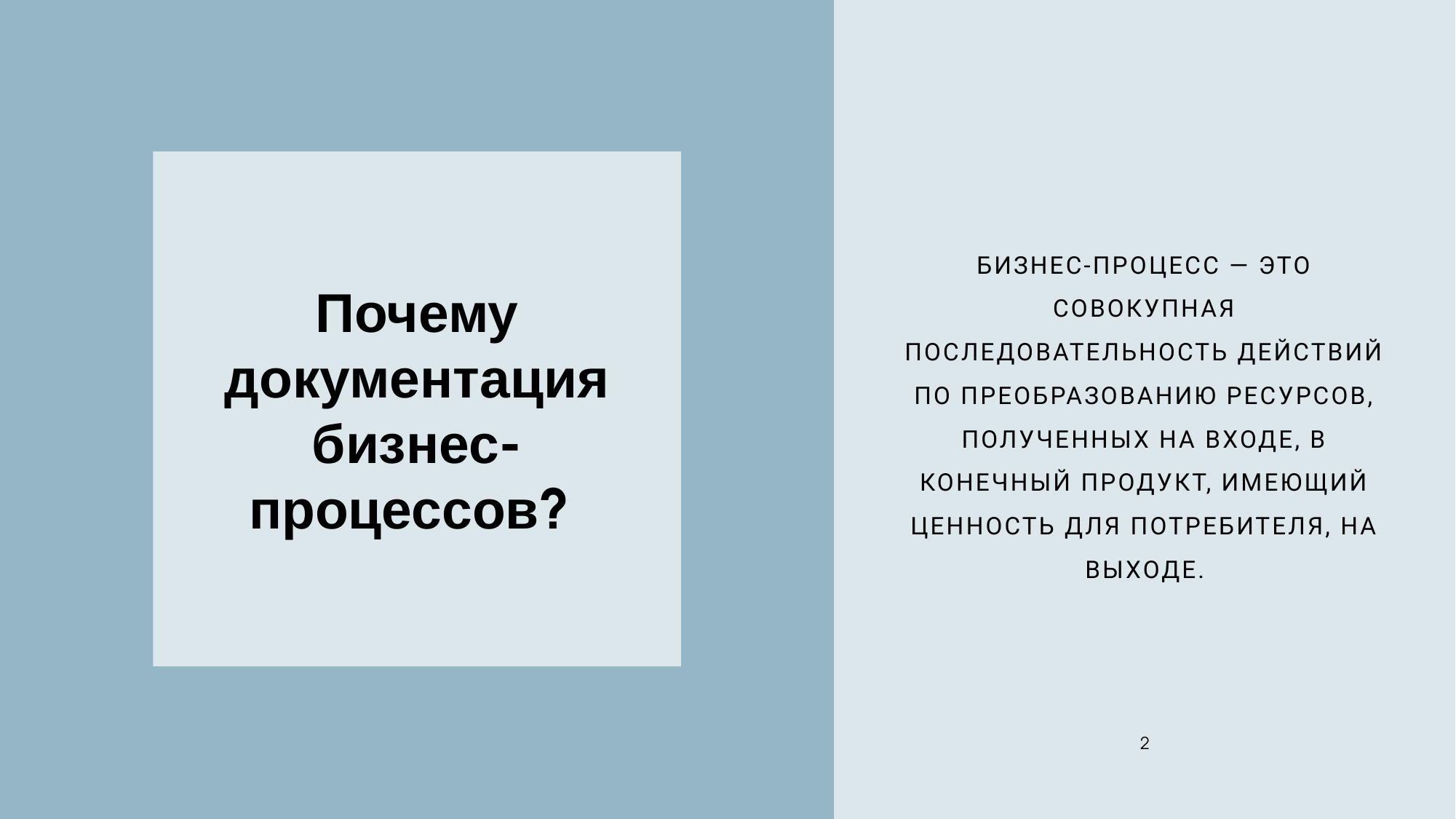

# Почему документация бизнес-процессов?
Бизнес-процесс — это совокупная последовательность действий по преобразованию ресурсов, полученных на входе, в конечный продукт, имеющий ценность для потребителя, на выходе.
2